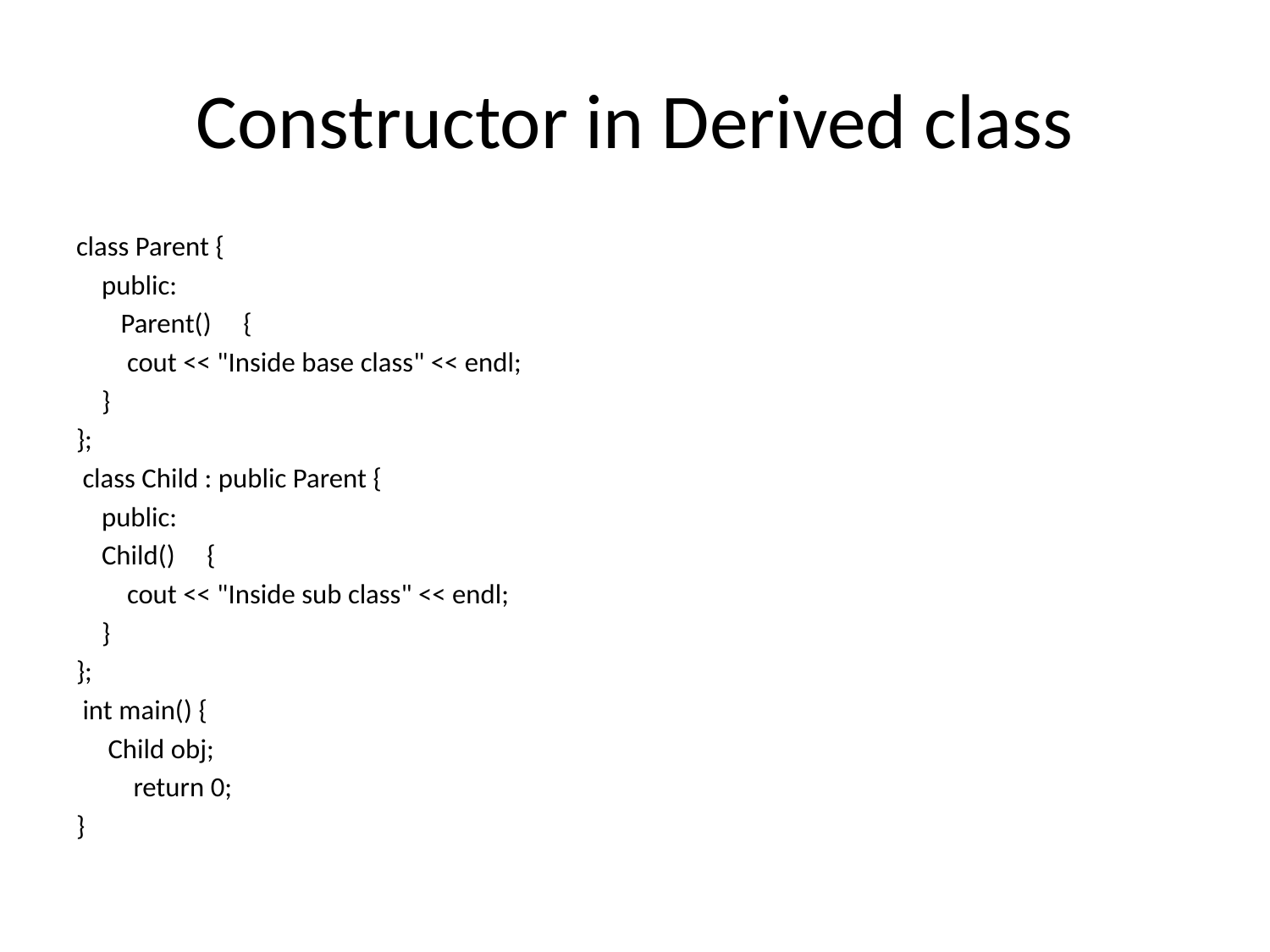

# Constructor in Derived class
class Parent {
    public:
       Parent()     {
        cout << "Inside base class" << endl;
    }
};
 class Child : public Parent {
    public:
    Child()     {
        cout << "Inside sub class" << endl;
    }
};
 int main() {
     Child obj;
         return 0;
}